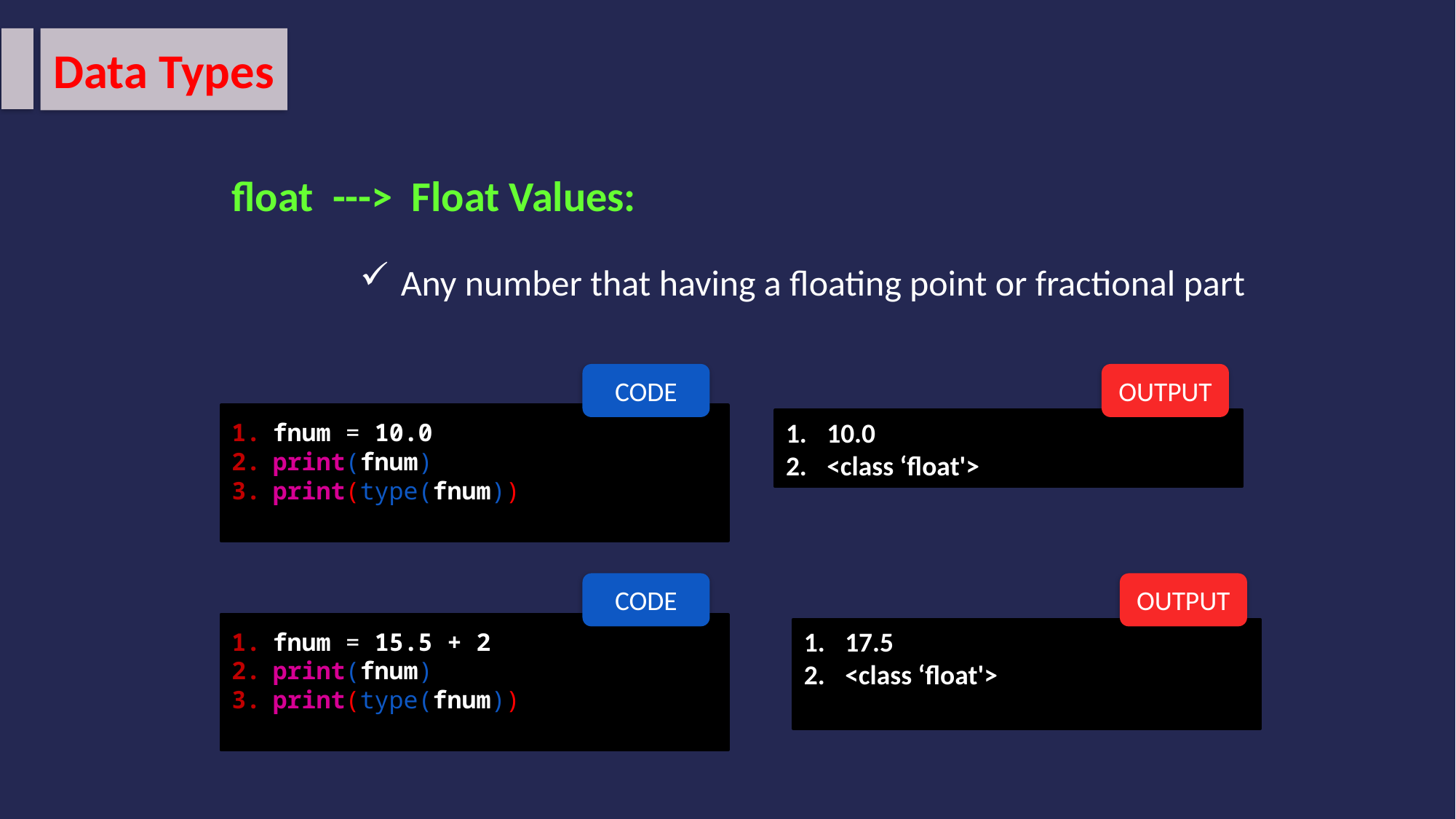

Data Types
float  --->  Float Values:
Any number that having a floating point or fractional part
CODE

fnum = 10.0
print(fnum)
print(type(fnum))

OUTPUT
10.0
<class ‘float'>
CODE

fnum = 15.5 + 2
print(fnum)
print(type(fnum))

OUTPUT
17.5
<class ‘float'>